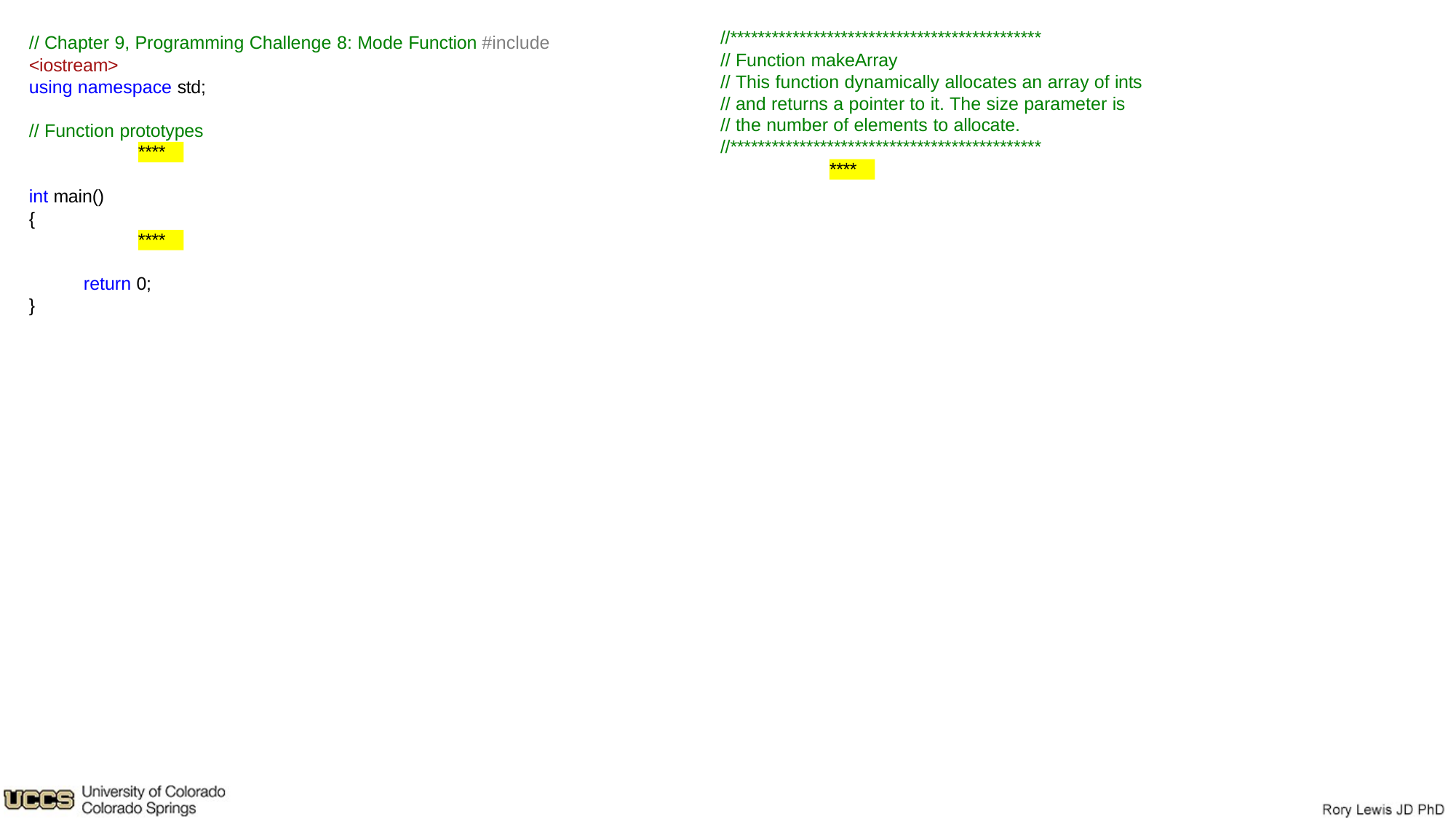

//*********************************************
// Function makeArray
// This function dynamically allocates an array of ints
// and returns a pointer to it. The size parameter is
// the number of elements to allocate.
//*********************************************
// Chapter 9, Programming Challenge 8: Mode Function #include <iostream>
using namespace std;
// Function prototypes
****
****
int main()
{
****
return 0;
}